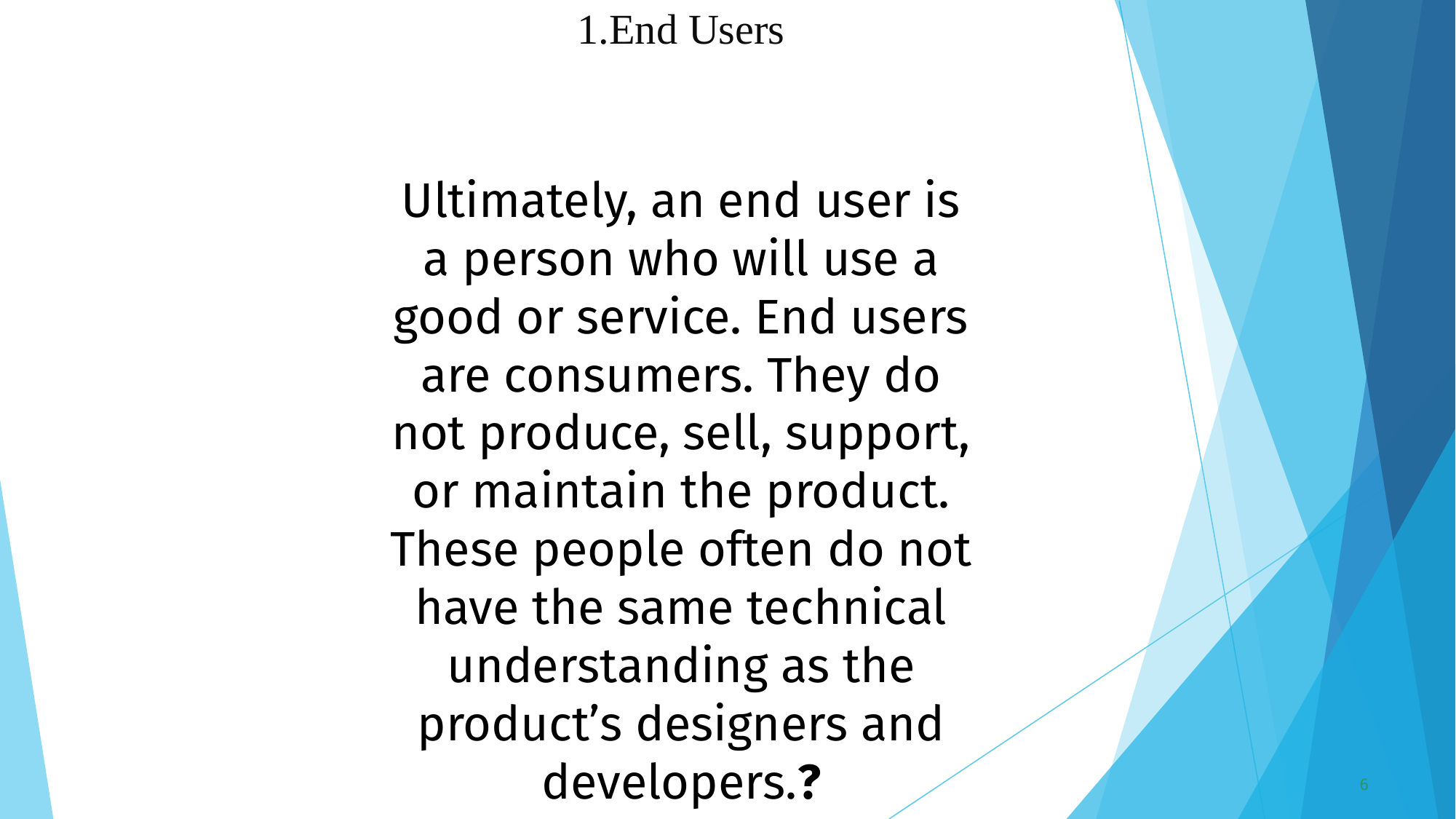

# End Users Ultimately, an end user is a person who will use a good or service. End users are consumers. They do not produce, sell, support, or maintain the product. These people often do not have the same technical understanding as the product’s designers and developers.?
6